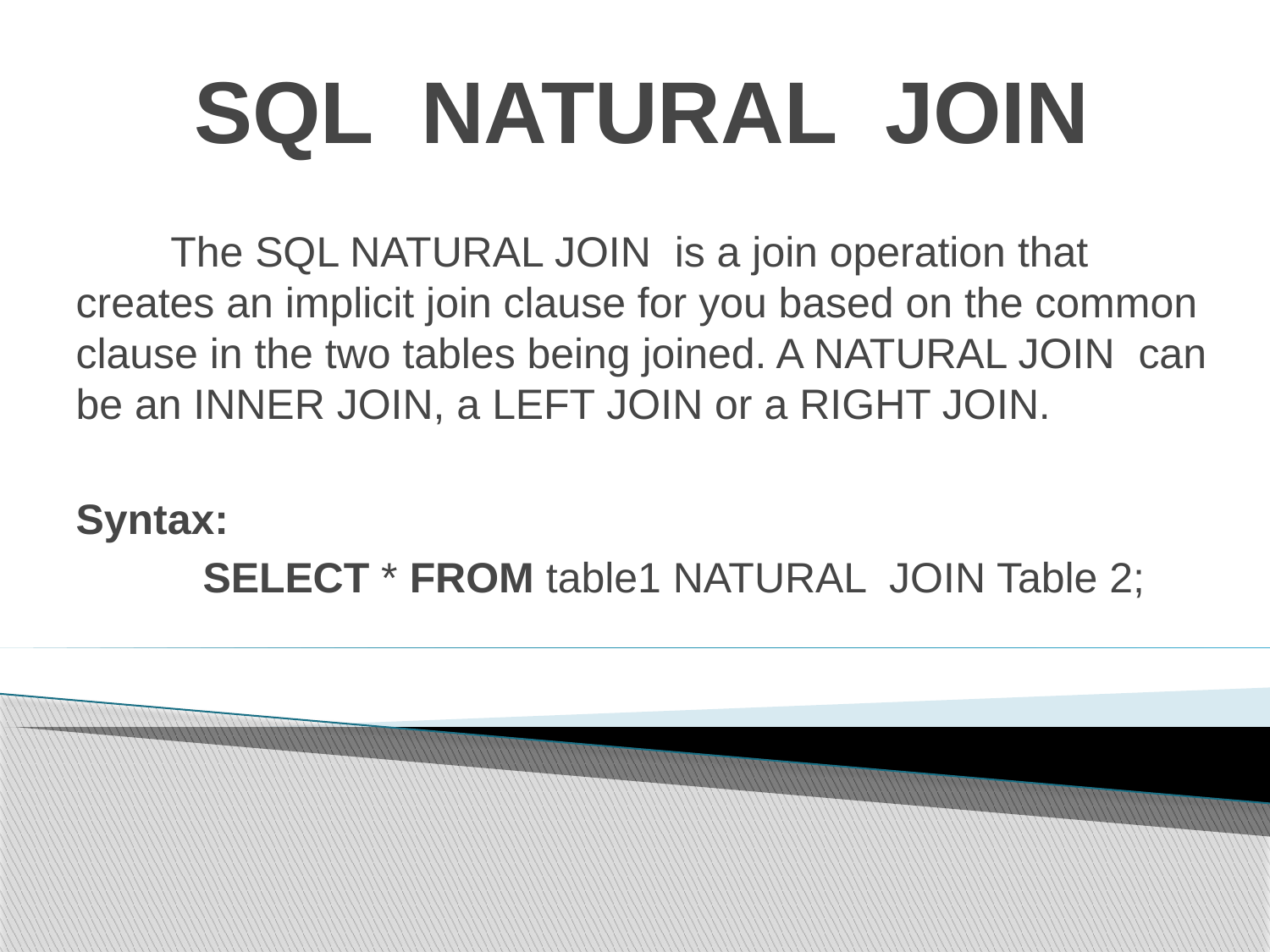

# SQL  NATURAL  JOIN
        The SQL NATURAL JOIN  is a join operation that creates an implicit join clause for you based on the common clause in the two tables being joined. A NATURAL JOIN  can be an INNER JOIN, a LEFT JOIN or a RIGHT JOIN.

Syntax:
	SELECT * FROM table1 NATURAL  JOIN Table 2;